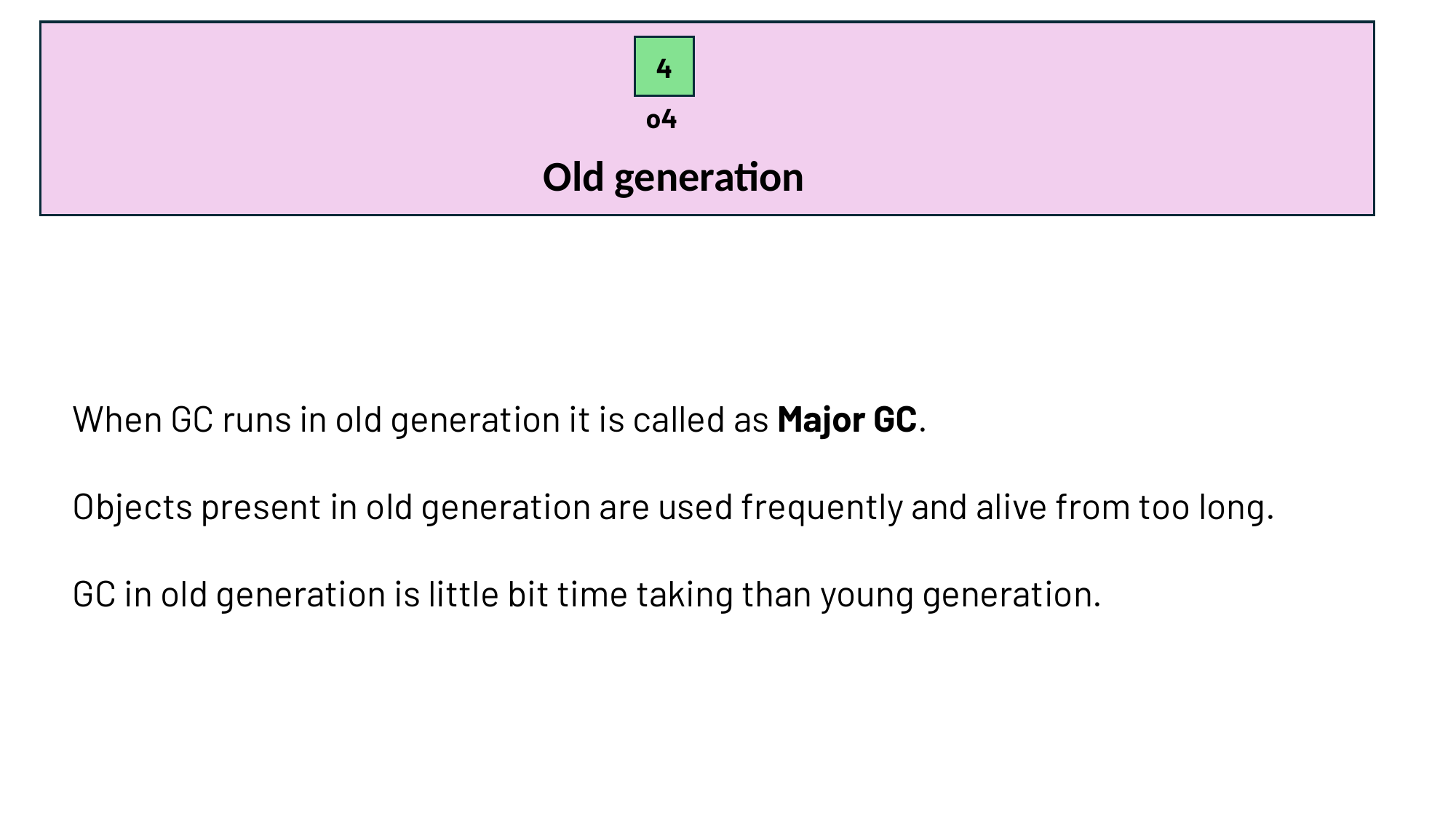

4
o4
Old generation
When GC runs in old generation it is called as Major GC.

Objects present in old generation are used frequently and alive from too long.

GC in old generation is little bit time taking than young generation.